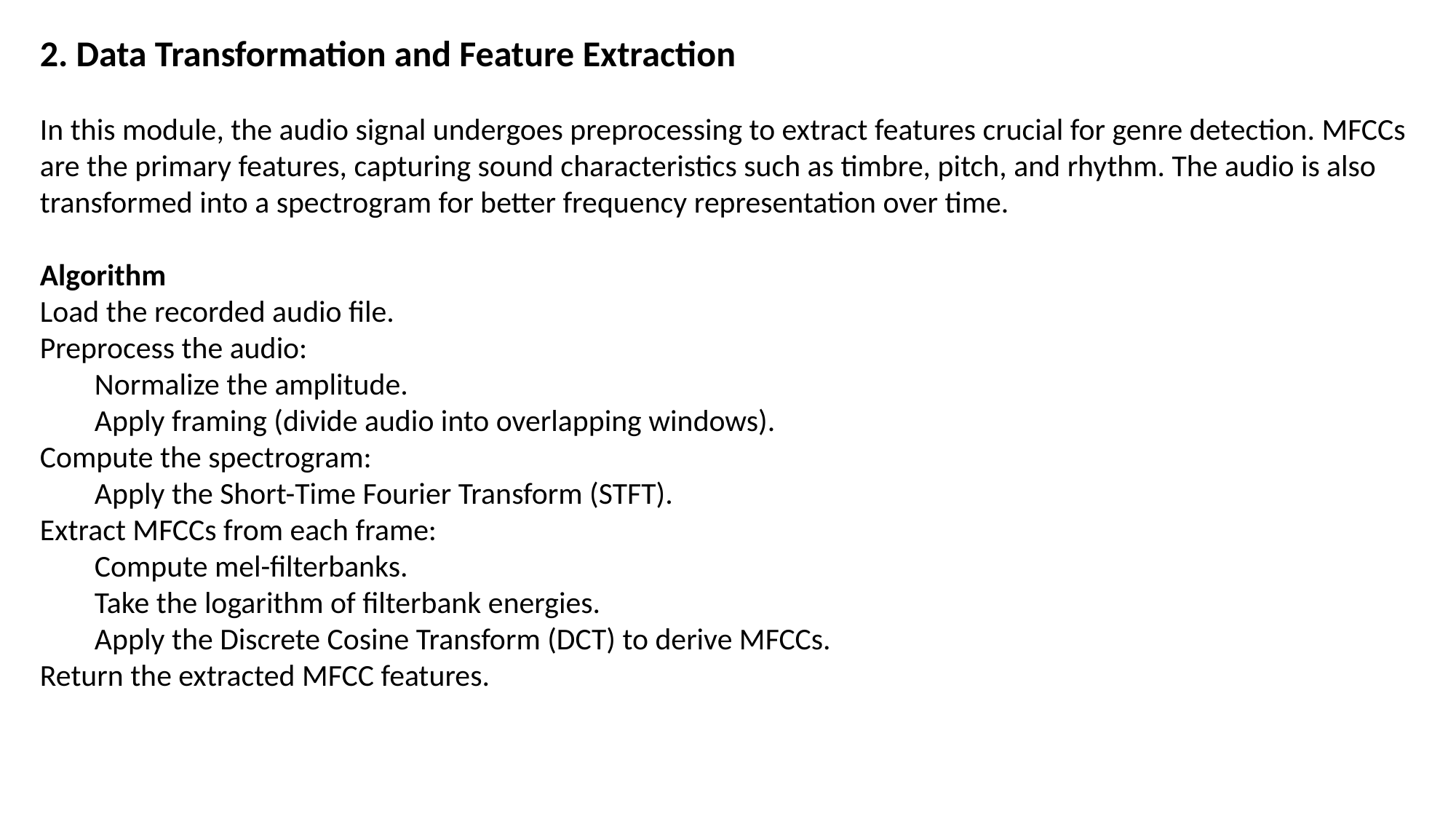

2. Data Transformation and Feature Extraction

In this module, the audio signal undergoes preprocessing to extract features crucial for genre detection. MFCCs are the primary features, capturing sound characteristics such as timbre, pitch, and rhythm. The audio is also transformed into a spectrogram for better frequency representation over time.

Algorithm
Load the recorded audio file.
Preprocess the audio:
Normalize the amplitude.
Apply framing (divide audio into overlapping windows).
Compute the spectrogram:
Apply the Short-Time Fourier Transform (STFT).
Extract MFCCs from each frame:
Compute mel-filterbanks.
Take the logarithm of filterbank energies.
Apply the Discrete Cosine Transform (DCT) to derive MFCCs.
Return the extracted MFCC features.